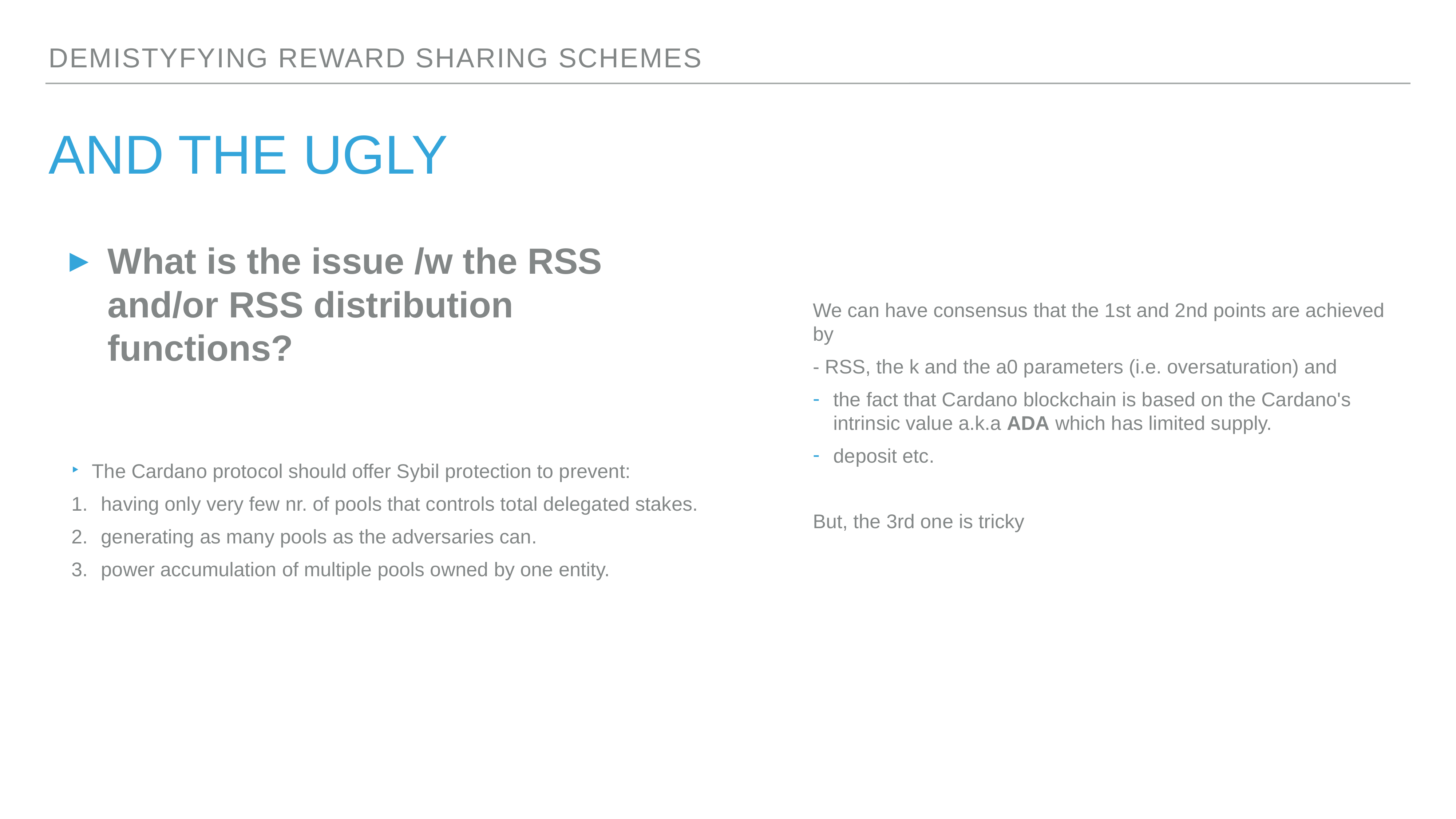

DeMISTYFYING REWARD SHARING SCHEMES
# And The UGLY
What is the issue /w the RSS and/or RSS distribution functions?
We can have consensus that the 1st and 2nd points are achieved by
- RSS, the k and the a0 parameters (i.e. oversaturation) and
the fact that Cardano blockchain is based on the Cardano's intrinsic value a.k.a ADA which has limited supply.
deposit etc.

But, the 3rd one is tricky
The Cardano protocol should offer Sybil protection to prevent:
having only very few nr. of pools that controls total delegated stakes.
generating as many pools as the adversaries can.
power accumulation of multiple pools owned by one entity.
The 3rd one is tricky, because what if an operator decide to offer some StaaS (Staking as a Services)
- Staking as a Service
- Grouping to a fully pledged Pool

Cardano needs 24/7/365

1 Sinmple rewards
Driven by two main incentives
- financial and
- moral/ideological.

Ideal but no funancial (only moral/ideological) incentives for stake holders of owning/operating a pool for securing the network.
As it simply much more easy just delegate the bp right to pool CLARIFYING.
What I meant by securing is constantly online for validating block and transactions (full-node wallets, relays, and core nodes) and
- produce the blocks when it's scheduled (core nodes).

Shawn CIP

The main charactheristic of the reward distributions is that it must satisfy this equation.
Umed asked me in the past about this but I was hesitant to answer as I would need to explain the lot of underlying details about it.
And as Shawn only modify the pledge it won't satisfy the reserving the value requirements.

f(x,y) = r_operator(x,y) + r_member(x,y)